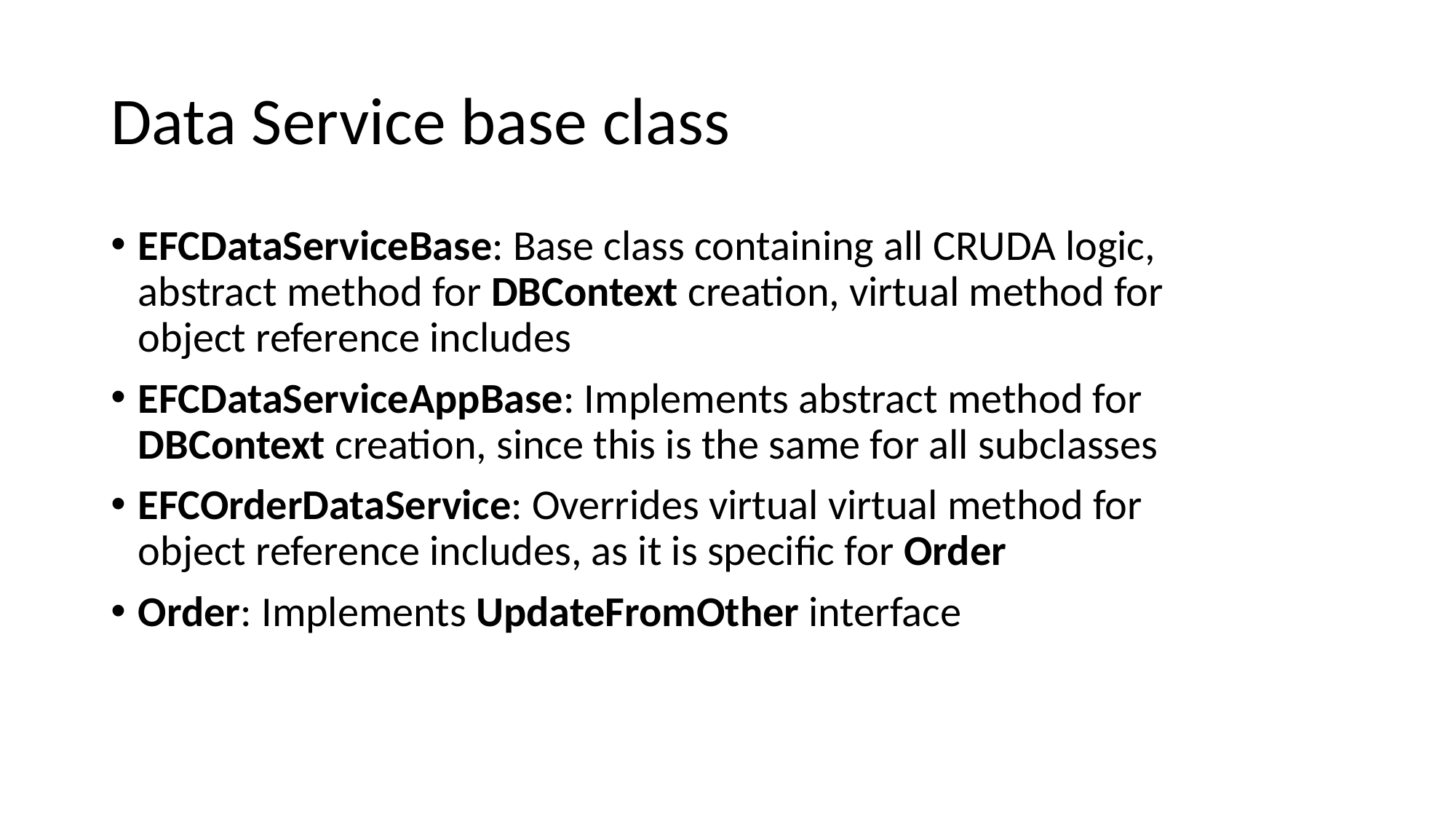

# Data Service base class
EFCDataServiceBase: Base class containing all CRUDA logic, abstract method for DBContext creation, virtual method for object reference includes
EFCDataServiceAppBase: Implements abstract method for DBContext creation, since this is the same for all subclasses
EFCOrderDataService: Overrides virtual virtual method for object reference includes, as it is specific for Order
Order: Implements UpdateFromOther interface